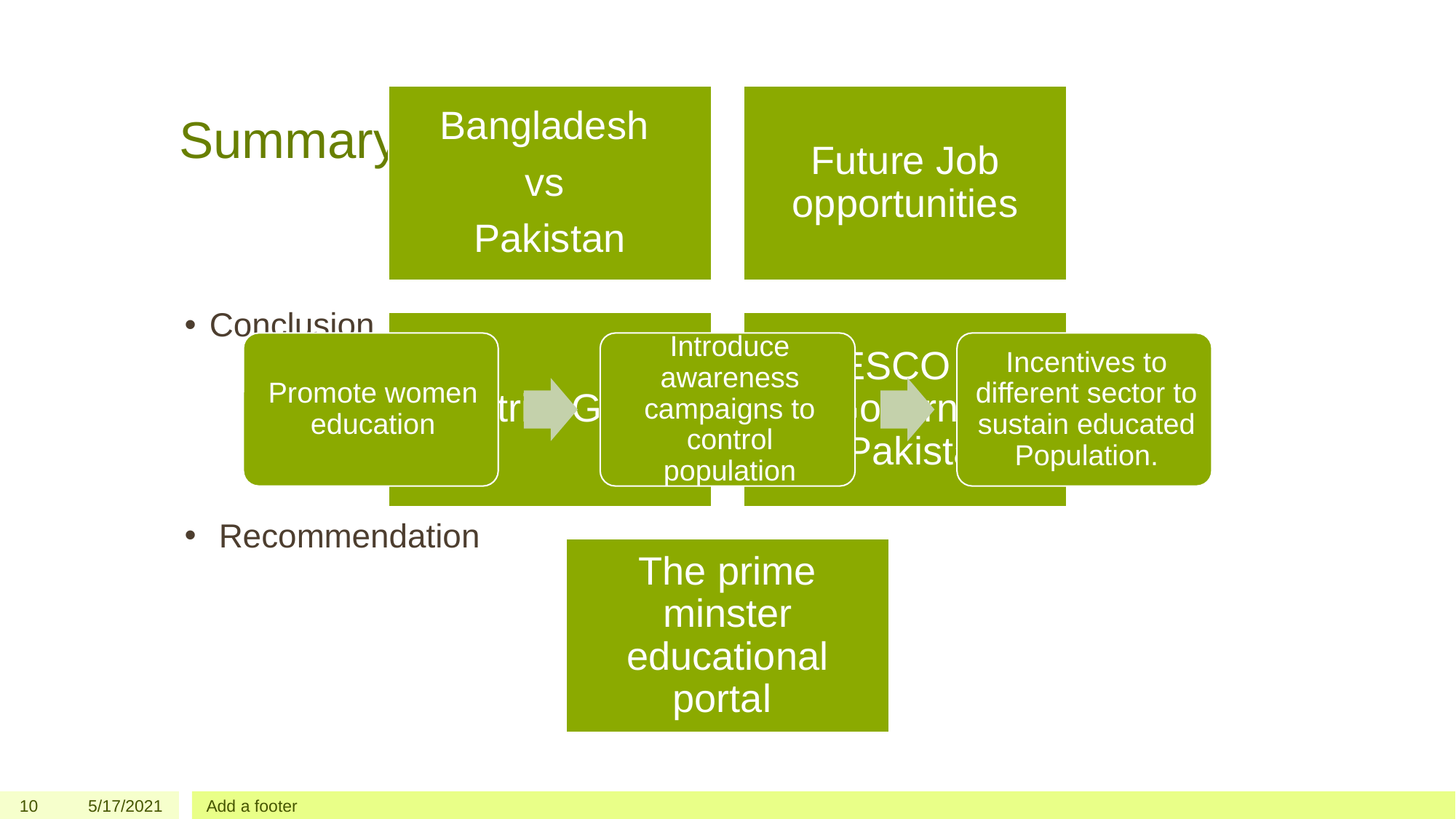

# Summary
Bangladesh
vs
Pakistan
Future Job opportunities
Industrial Growth
UNESCO and the Government of Pakistan
The prime minster educational portal
Promote women education

Introduce awareness campaigns to control population

Incentives to different sector to sustain educated Population.

Conclusion

 Recommendation

10
5/17/2021
Add a footer